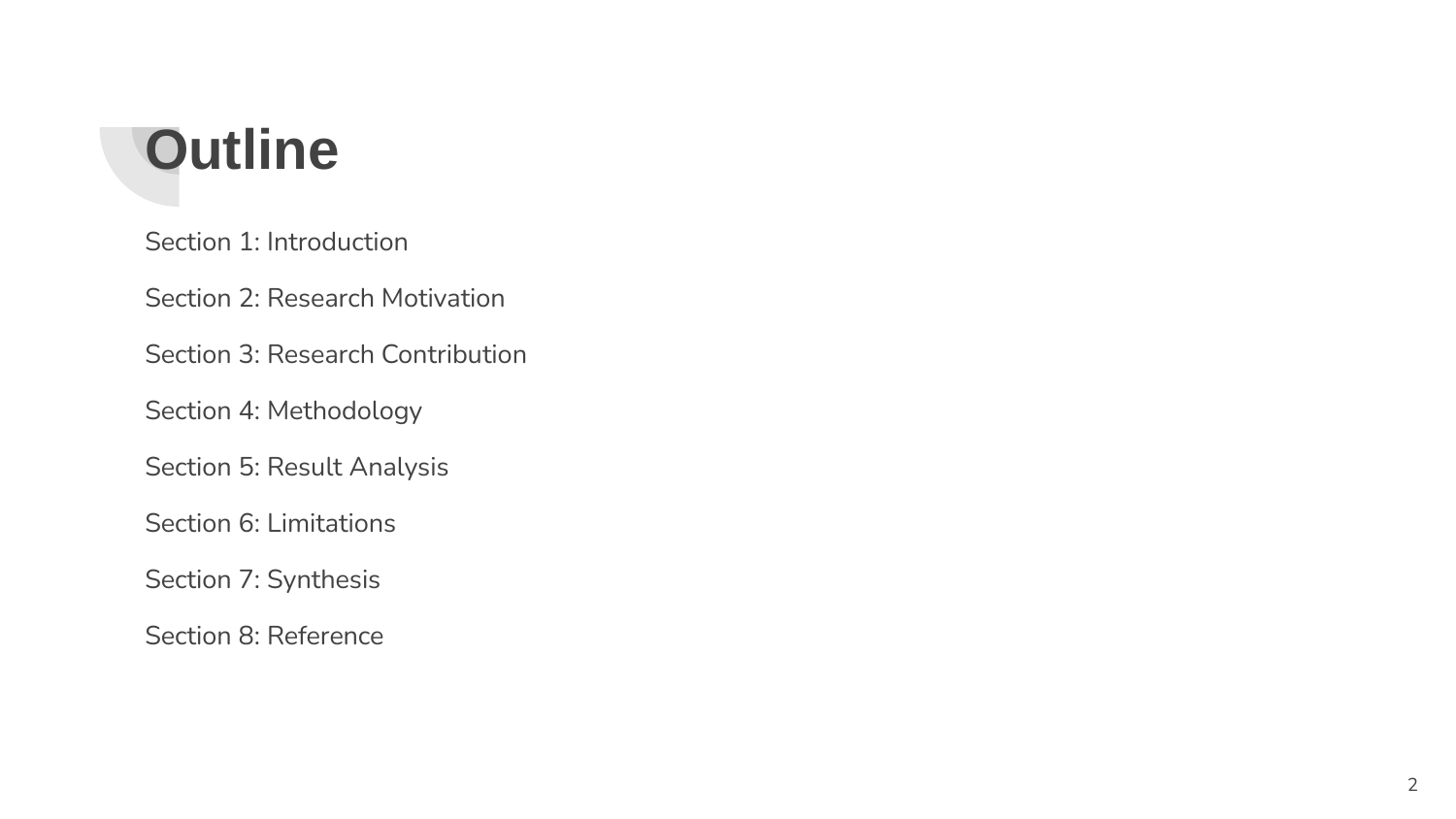

# Outline
Section 1: Introduction
Section 2: Research Motivation
Section 3: Research Contribution
Section 4: Methodology
Section 5: Result Analysis
Section 6: Limitations
Section 7: Synthesis
Section 8: Reference
2